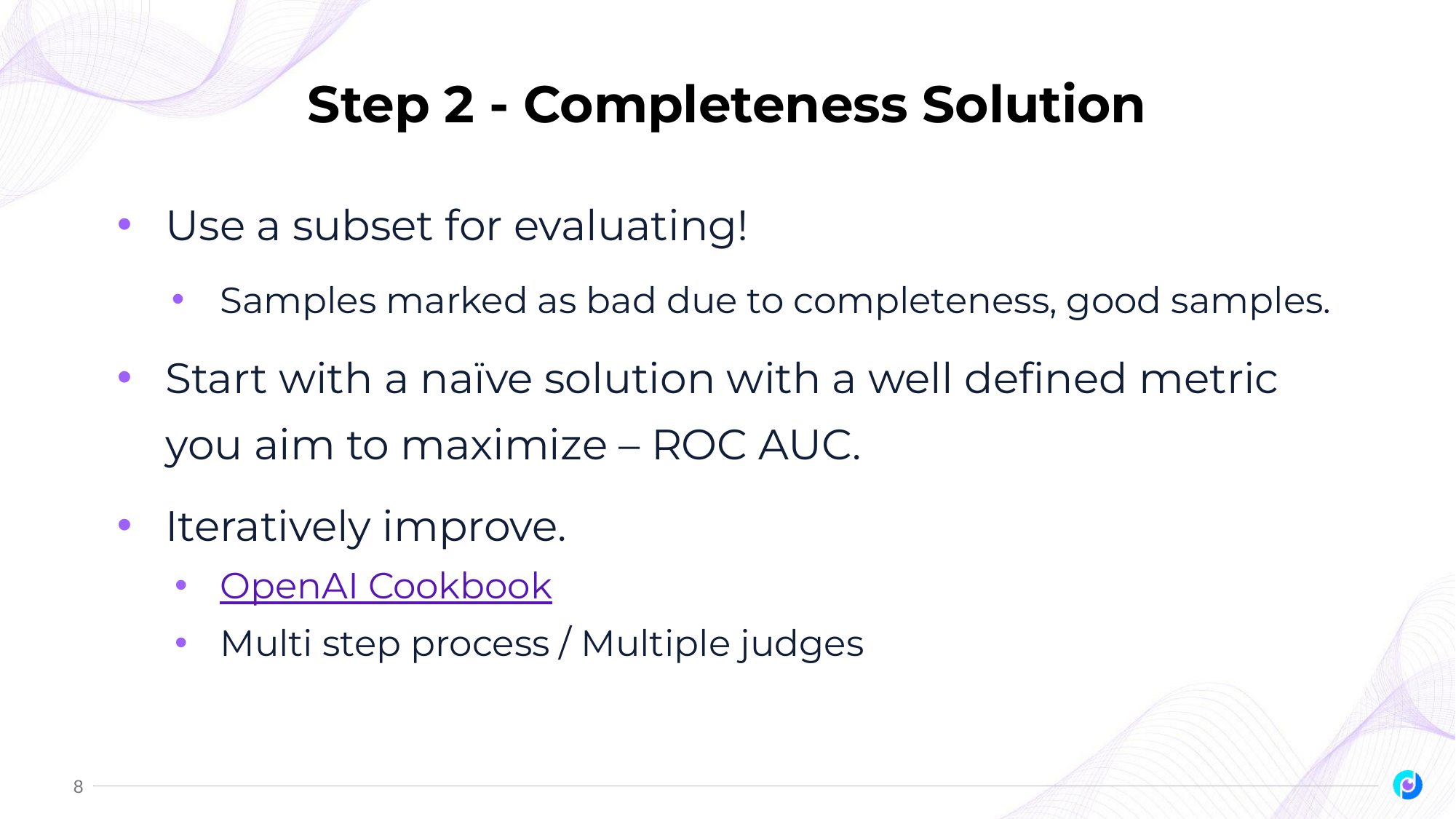

# Step 2 - Completeness Solution
Use a subset for evaluating!
Samples marked as bad due to completeness, good samples.
Start with a naïve solution with a well defined metric you aim to maximize – ROC AUC.
Iteratively improve.
OpenAI Cookbook
Multi step process / Multiple judges

8